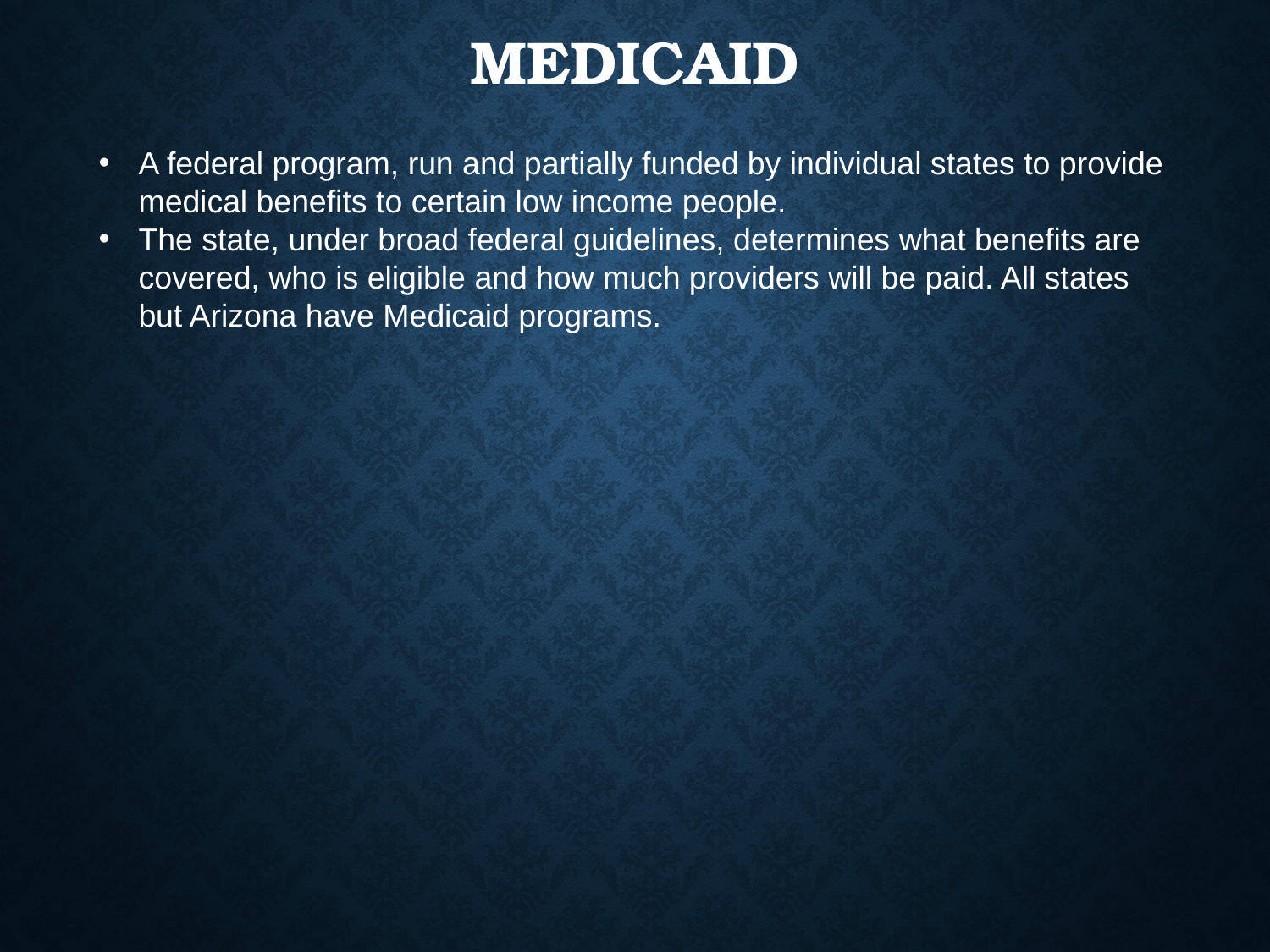

# Medicaid
A federal program, run and partially funded by individual states to provide medical benefits to certain low income people.
The state, under broad federal guidelines, determines what benefits are covered, who is eligible and how much providers will be paid. All states but Arizona have Medicaid programs.